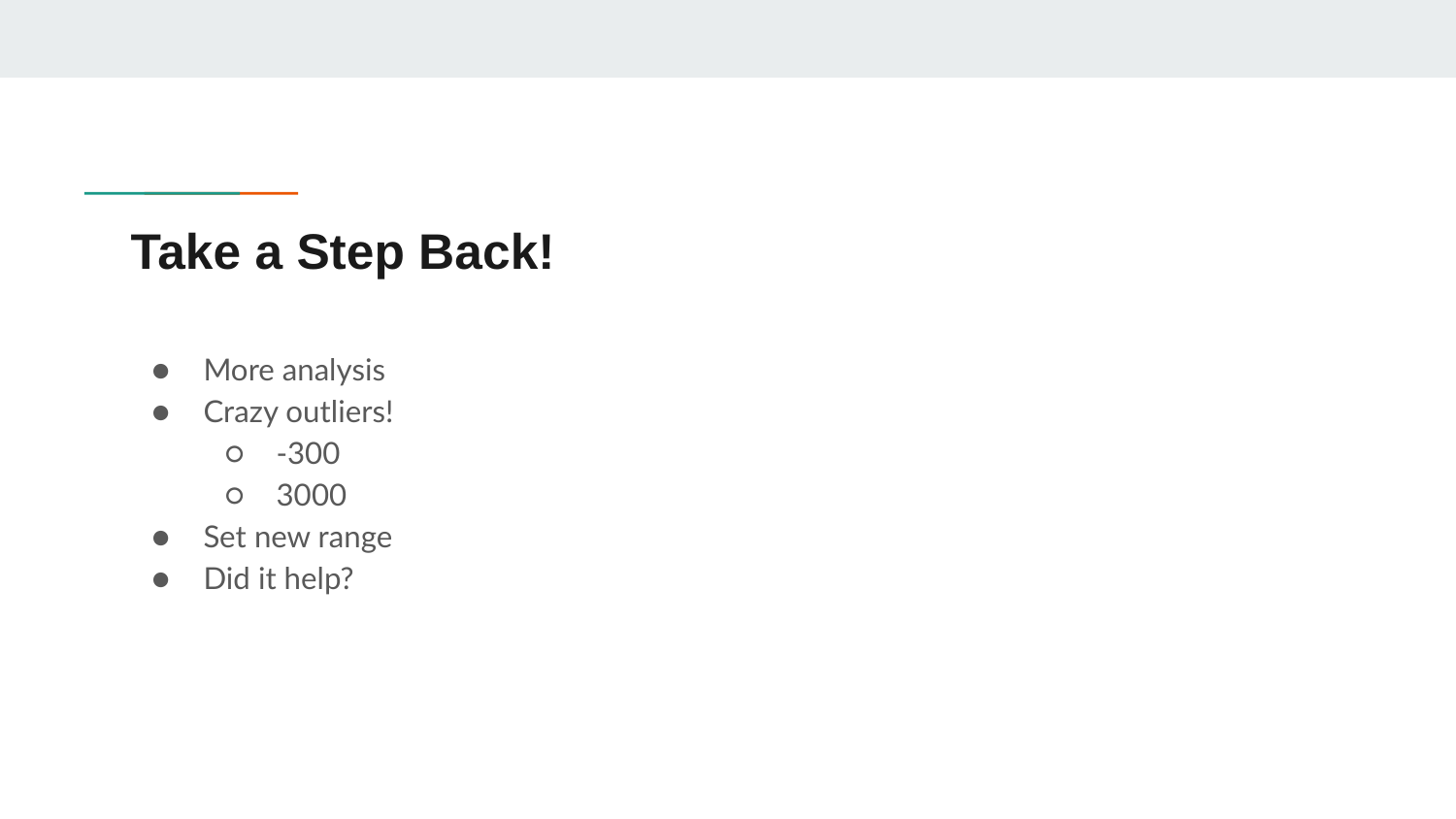

# Take a Step Back!
More analysis
Crazy outliers!
-300
3000
Set new range
Did it help?